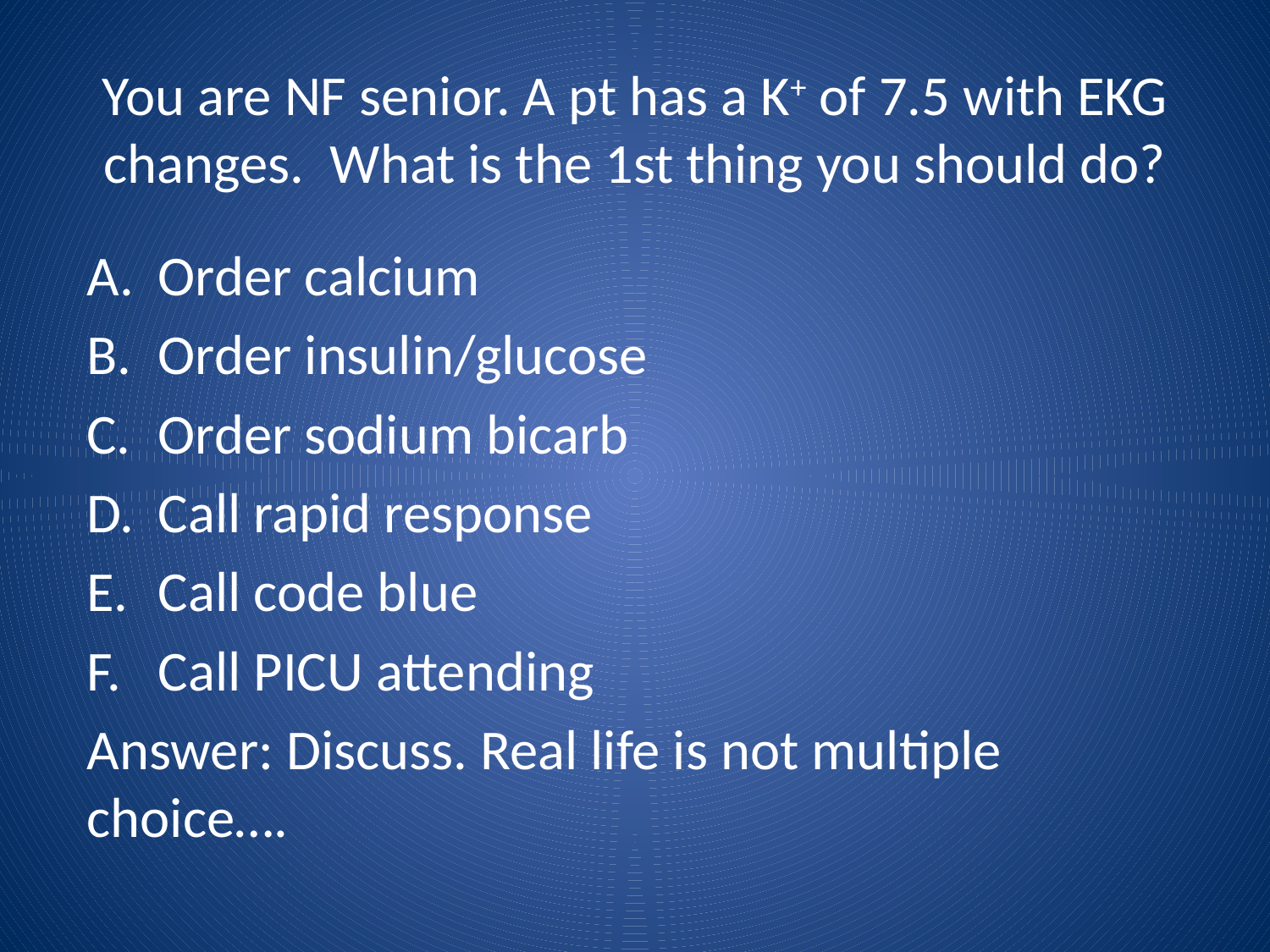

# You are NF senior. A pt has a K+ of 7.5 with EKG changes.  What is the 1st thing you should do?
Order calcium
Order insulin/glucose
Order sodium bicarb
Call rapid response
Call code blue
Call PICU attending
Answer: Discuss. Real life is not multiple choice….